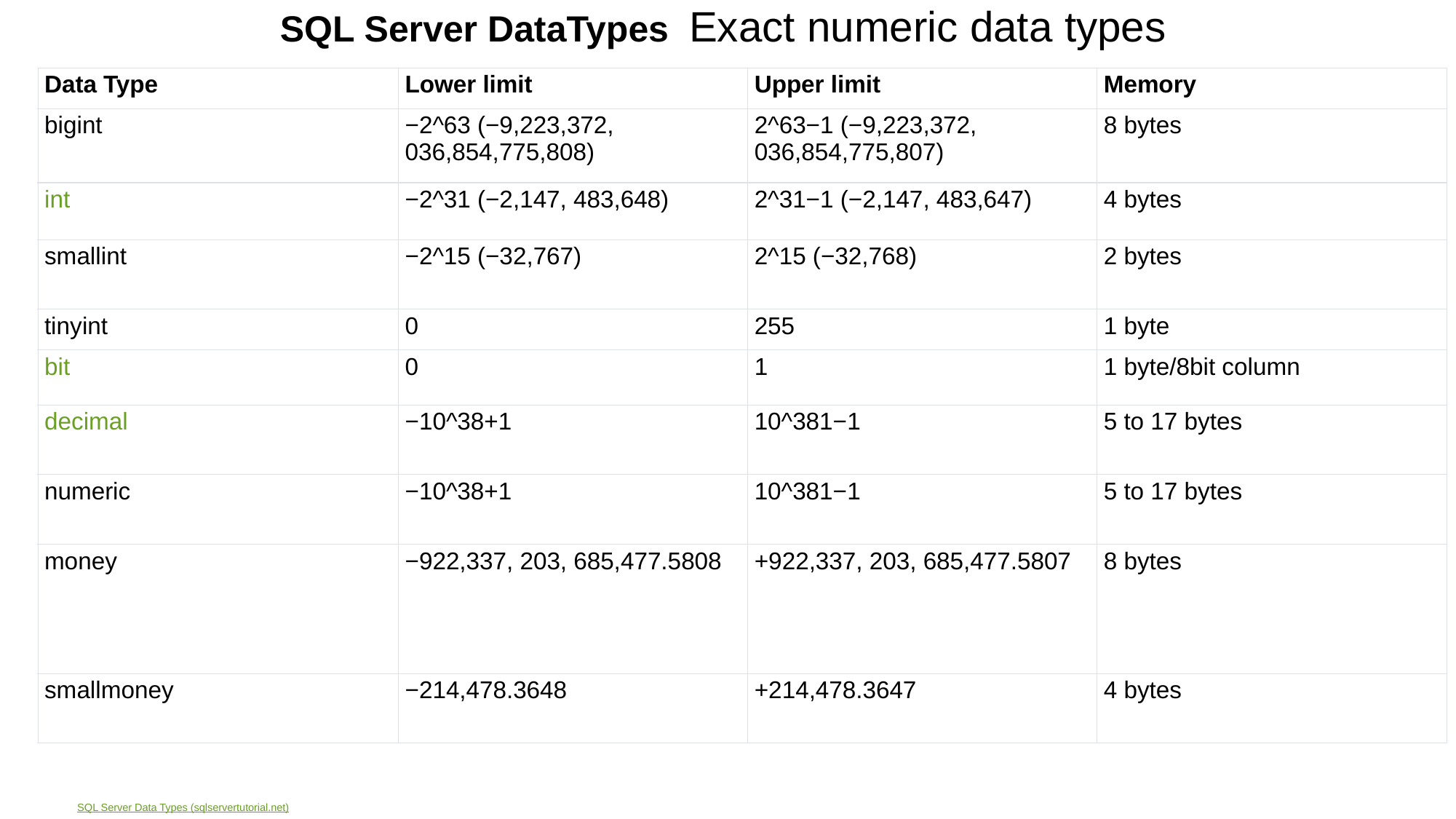

SQL Server DataTypes  Exact numeric data types

| Data Type | Lower limit | Upper limit | Memory |
| --- | --- | --- | --- |
| bigint | −2^63 (−9,223,372, 036,854,775,808) | 2^63−1 (−9,223,372, 036,854,775,807) | 8 bytes |
| int | −2^31 (−2,147, 483,648) | 2^31−1 (−2,147, 483,647) | 4 bytes |
| smallint | −2^15 (−32,767) | 2^15 (−32,768) | 2 bytes |
| tinyint | 0 | 255 | 1 byte |
| bit | 0 | 1 | 1 byte/8bit column |
| decimal | −10^38+1 | 10^381−1 | 5 to 17 bytes |
| numeric | −10^38+1 | 10^381−1 | 5 to 17 bytes |
| money | −922,337, 203, 685,477.5808 | +922,337, 203, 685,477.5807 | 8 bytes |
| smallmoney | −214,478.3648 | +214,478.3647 | 4 bytes |
SQL Server Data Types (sqlservertutorial.net)